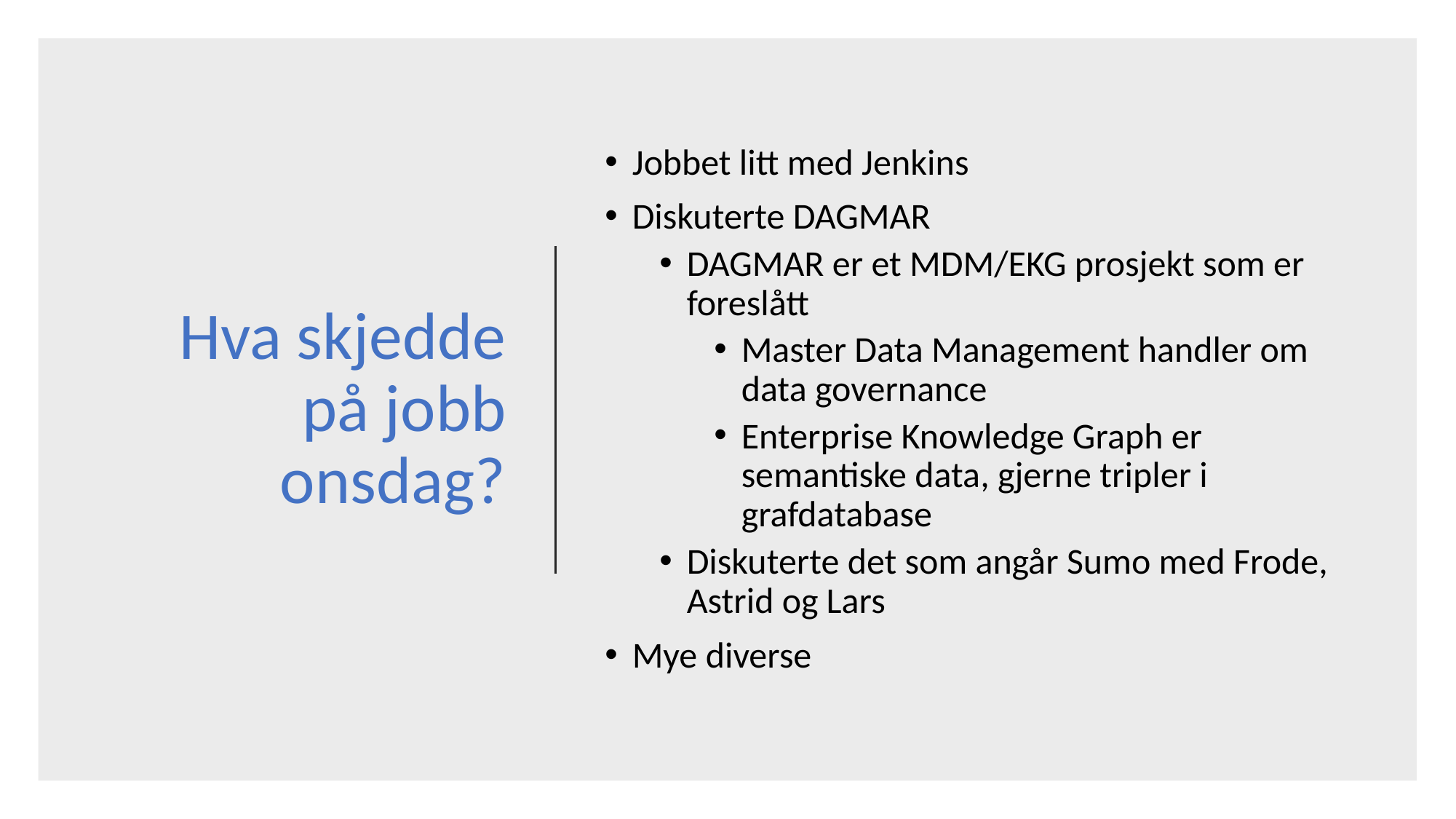

# Hva skjedde på jobb onsdag?
Jobbet litt med Jenkins
Diskuterte DAGMAR
DAGMAR er et MDM/EKG prosjekt som er foreslått
Master Data Management handler om data governance
Enterprise Knowledge Graph er semantiske data, gjerne tripler i grafdatabase
Diskuterte det som angår Sumo med Frode, Astrid og Lars
Mye diverse